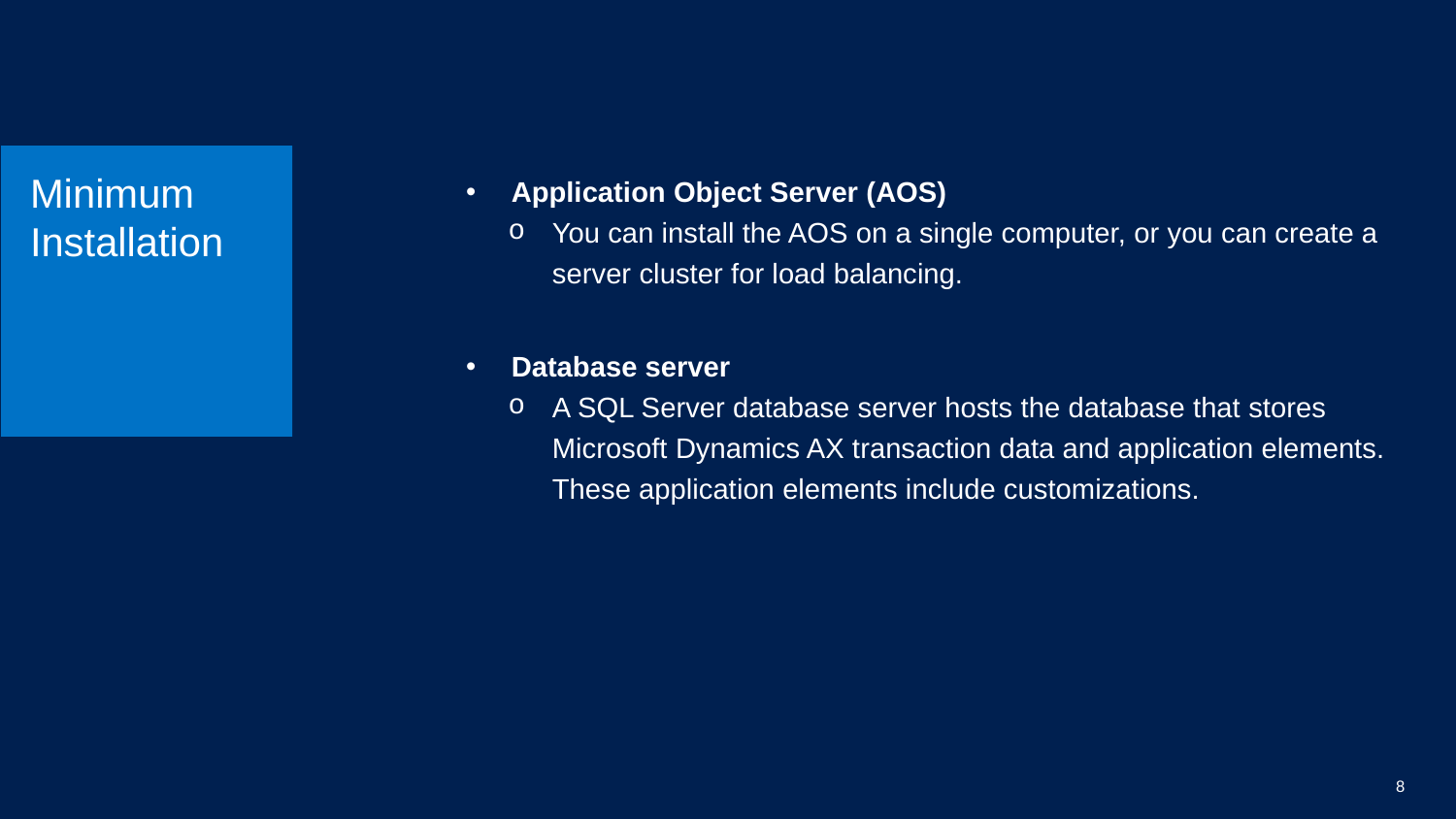

# Minimum Installation
Application Object Server (AOS)
You can install the AOS on a single computer, or you can create a server cluster for load balancing.

Database server
A SQL Server database server hosts the database that stores Microsoft Dynamics AX transaction data and application elements. These application elements include customizations.

8